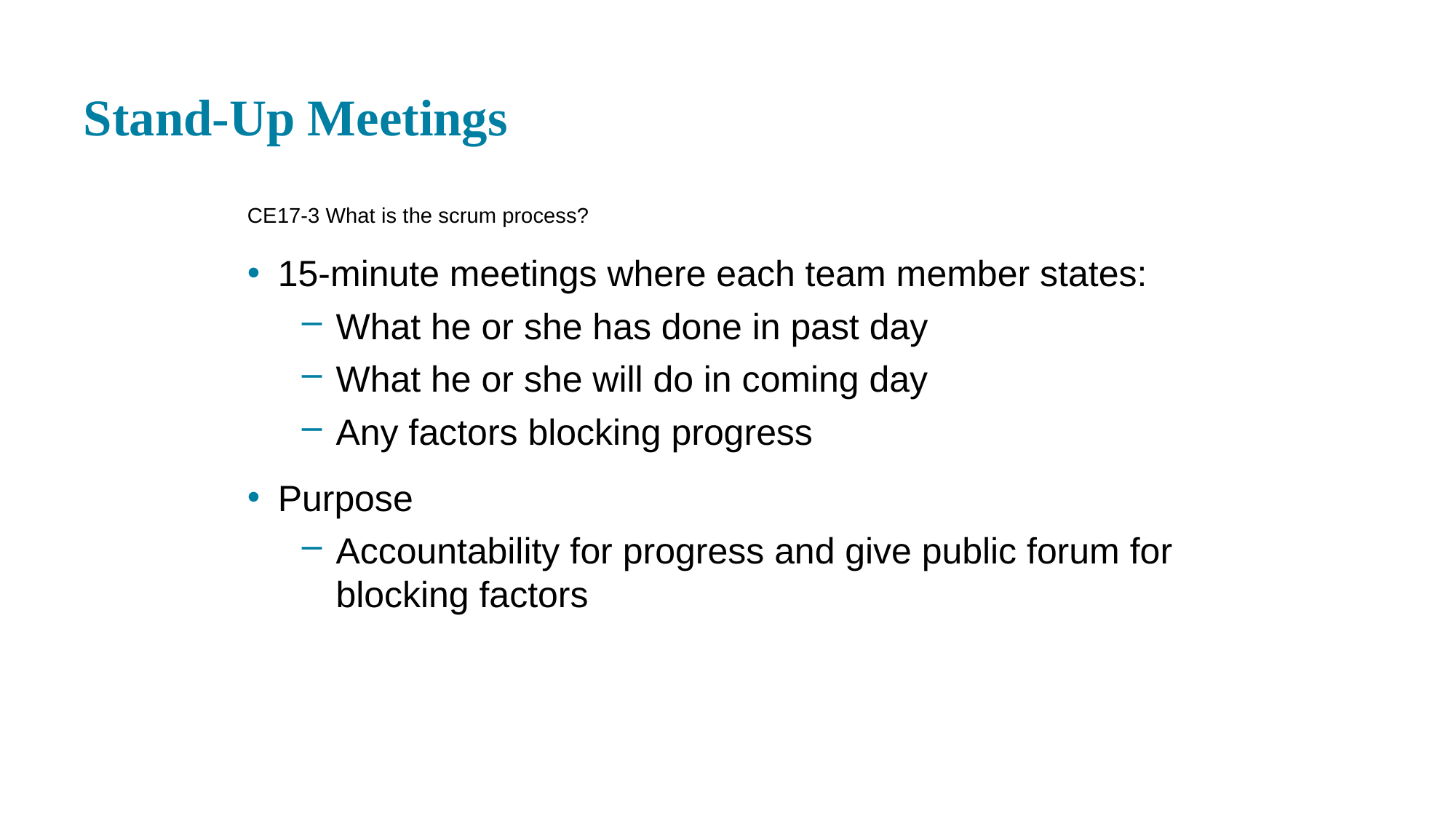

# Stand-Up Meetings
CE 17-3 What is the scrum process?
15-minute meetings where each team member states:
What he or she has done in past day
What he or she will do in coming day
Any factors blocking progress
Purpose
Accountability for progress and give public forum for blocking factors